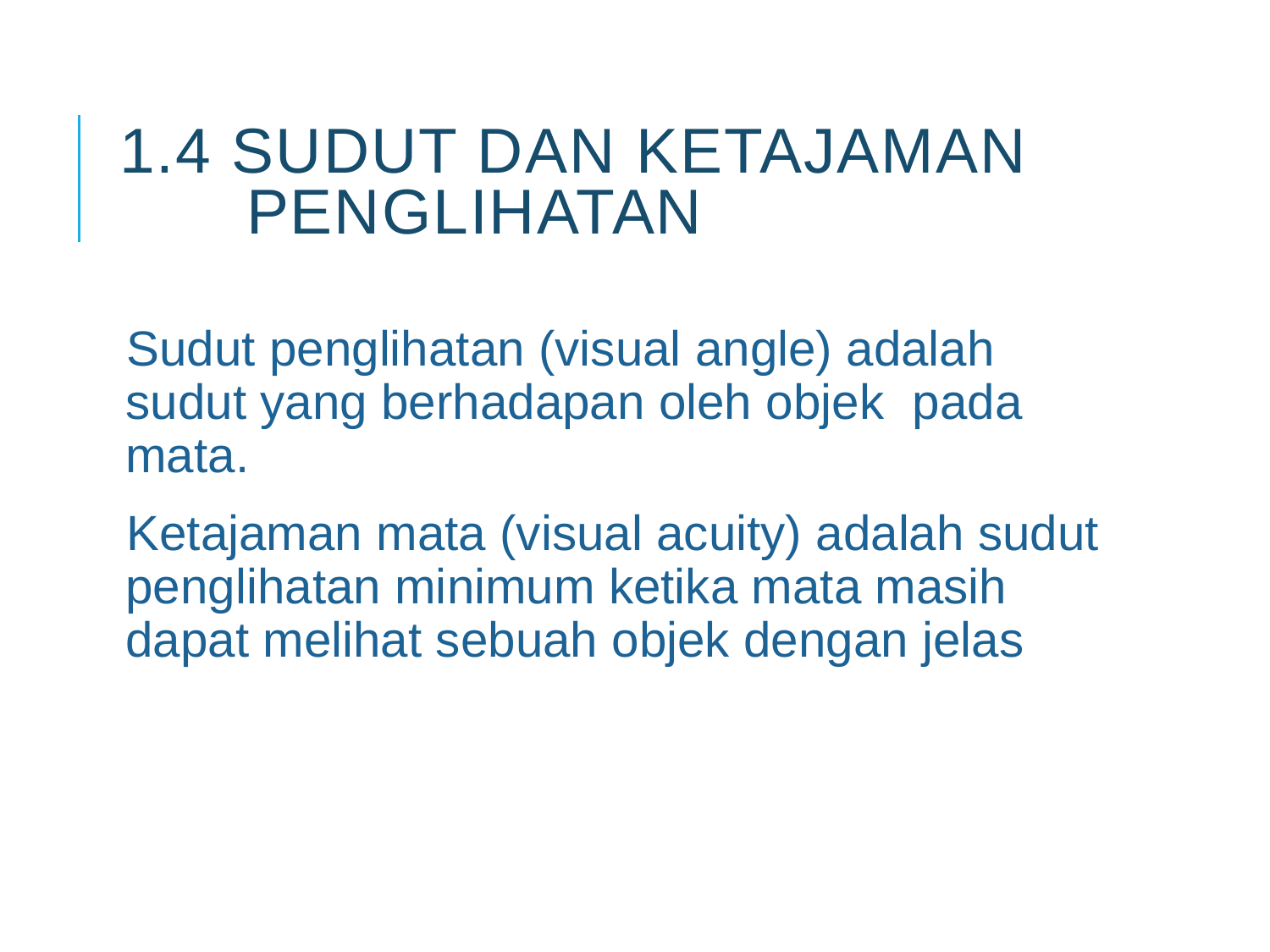

# 1.4 SUDUT DAN KETAJAMAN PENGLIHATAN
Sudut penglihatan (visual angle) adalah sudut yang berhadapan oleh objek  pada mata.
Ketajaman mata (visual acuity) adalah sudut penglihatan minimum ketika mata masih dapat melihat sebuah objek dengan jelas